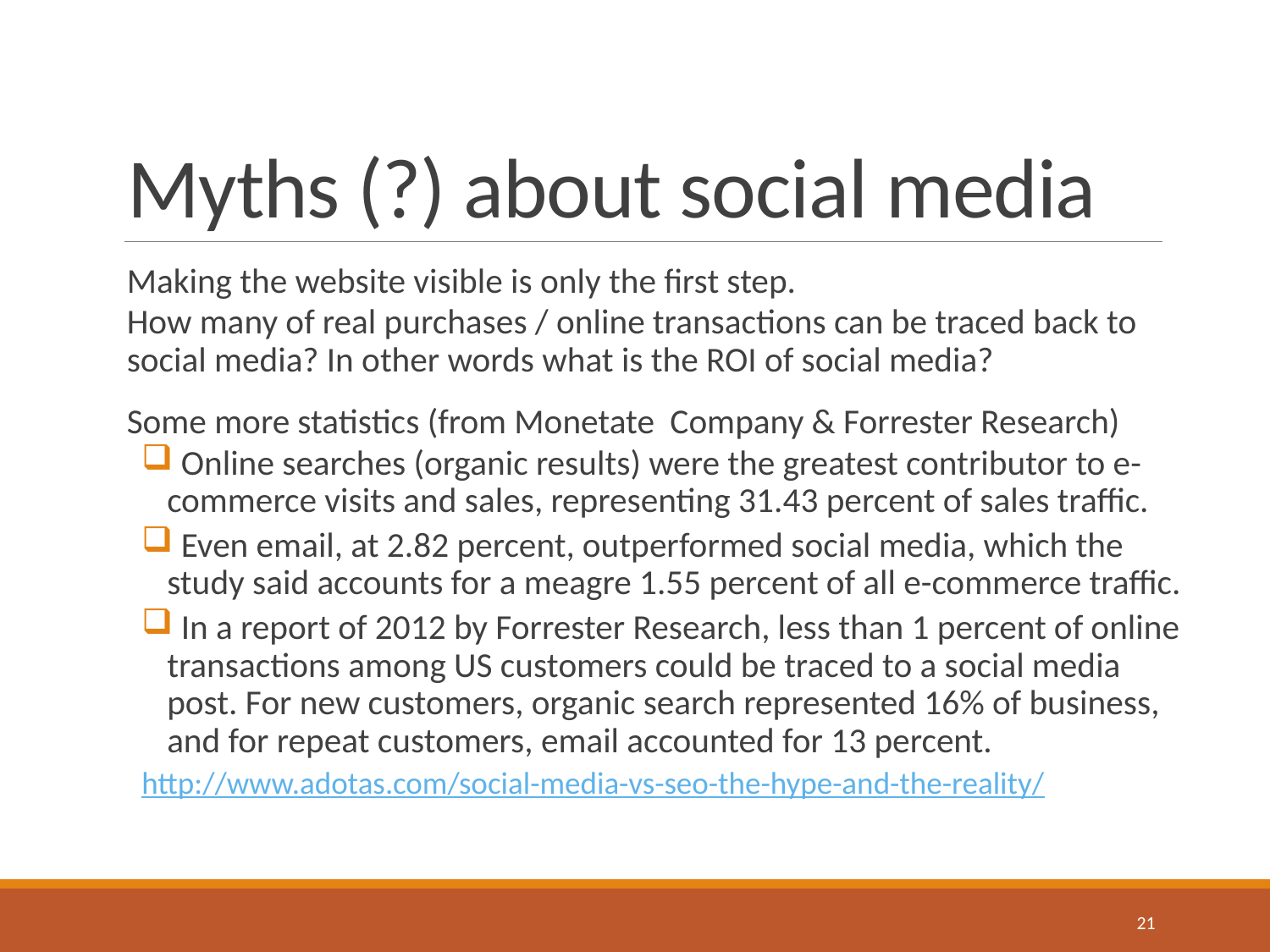

# Myths (?) about social media
Making the website visible is only the first step.
How many of real purchases / online transactions can be traced back to social media? In other words what is the ROI of social media?
Some more statistics (from Monetate  Company & Forrester Research)
 Online searches (organic results) were the greatest contributor to e-commerce visits and sales, representing 31.43 percent of sales traffic.
 Even email, at 2.82 percent, outperformed social media, which the study said accounts for a meagre 1.55 percent of all e-commerce traffic.
 In a report of 2012 by Forrester Research, less than 1 percent of online transactions among US customers could be traced to a social media post. For new customers, organic search represented 16% of business, and for repeat customers, email accounted for 13 percent.
http://www.adotas.com/social-media-vs-seo-the-hype-and-the-reality/

21